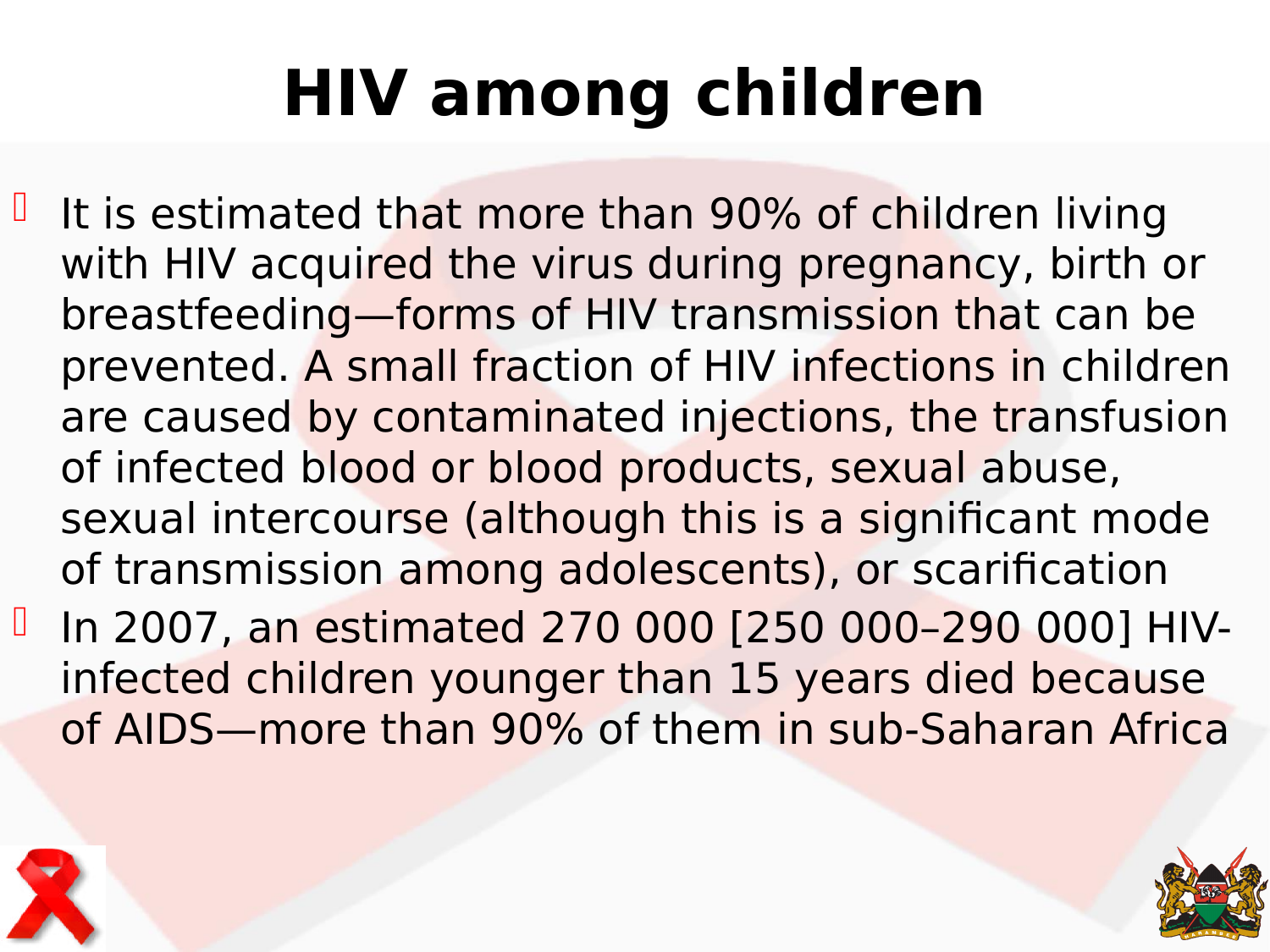

# HIV among children
It is estimated that more than 90% of children living with HIV acquired the virus during pregnancy, birth or breastfeeding—forms of HIV transmission that can be prevented. A small fraction of HIV infections in children are caused by contaminated injections, the transfusion of infected blood or blood products, sexual abuse, sexual intercourse (although this is a significant mode of transmission among adolescents), or scarification
In 2007, an estimated 270 000 [250 000–290 000] HIV-infected children younger than 15 years died because of AIDS—more than 90% of them in sub-Saharan Africa